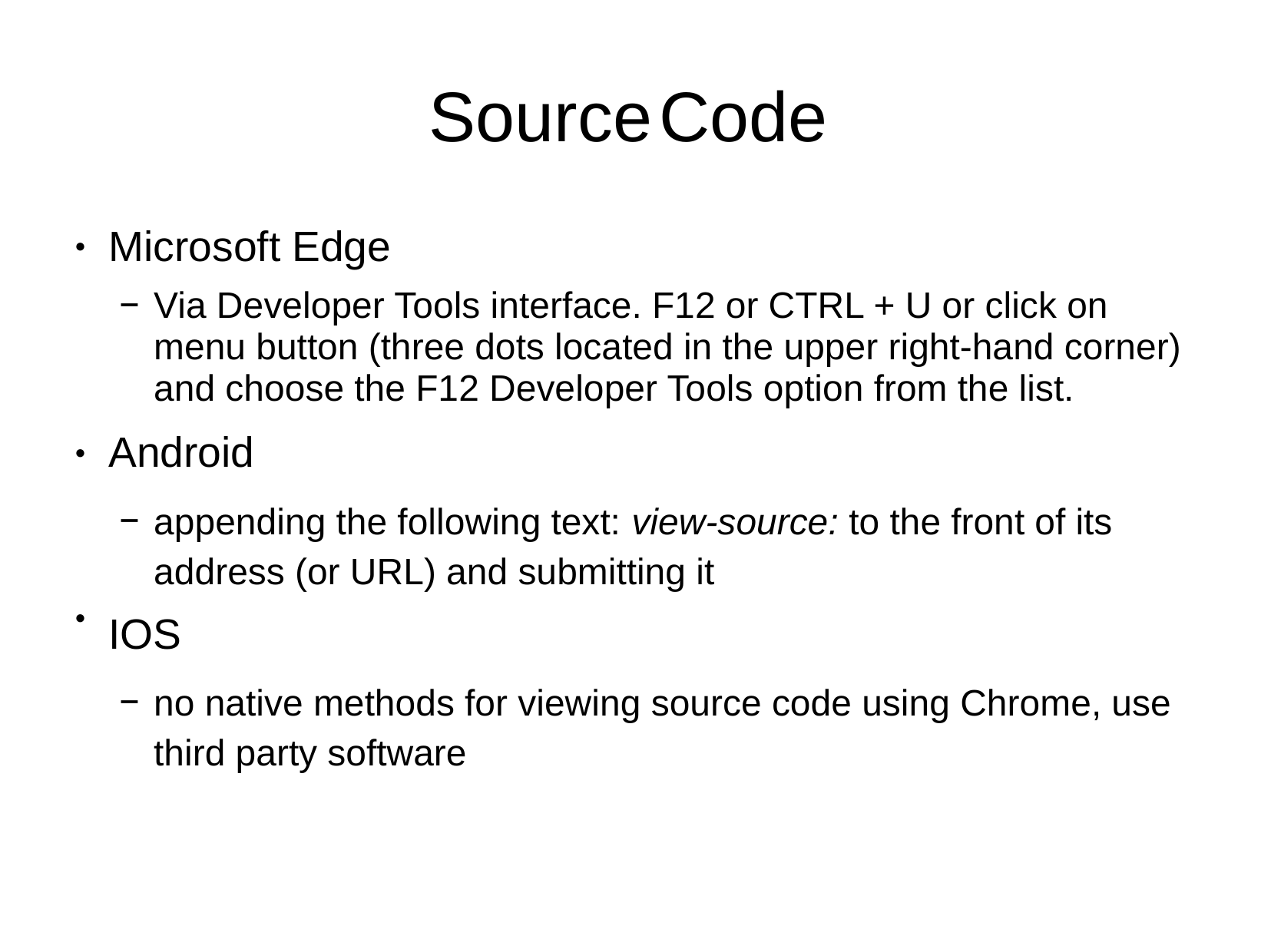

# Source	Code
Microsoft Edge
Via Developer Tools interface. F12 or CTRL + U or click on  menu button (three dots located in the upper right-hand corner)  and choose the F12 Developer Tools option from the list.
Android
appending the following text: view-source: to the front of its  address (or URL) and submitting it
IOS
no native methods for viewing source code using Chrome, use  third party software
●
●
●